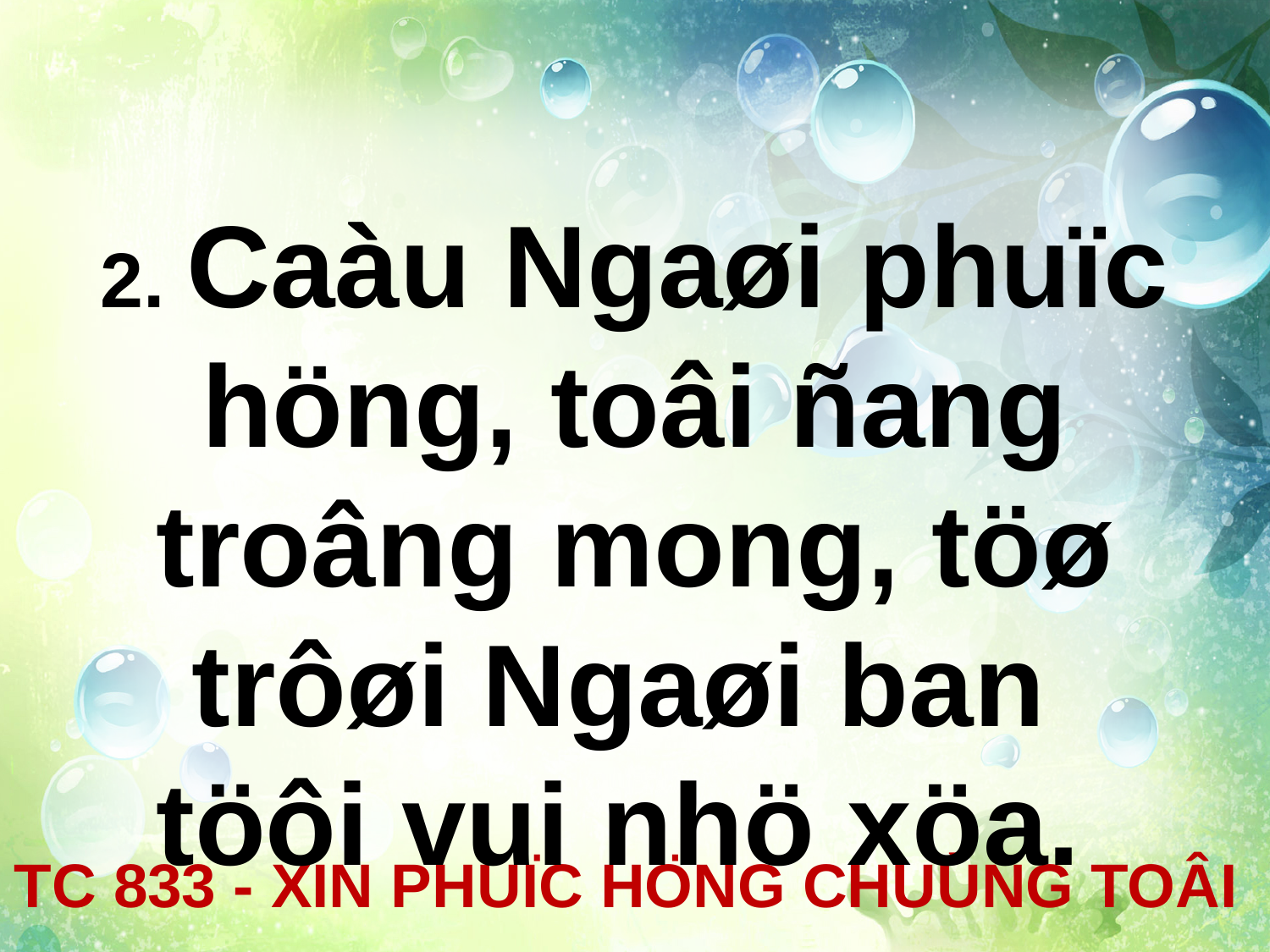

2. Caàu Ngaøi phuïc höng, toâi ñang troâng mong, töø trôøi Ngaøi ban
töôi vui nhö xöa.
TC 833 - XIN PHUÏC HÖNG CHUÙNG TOÂI